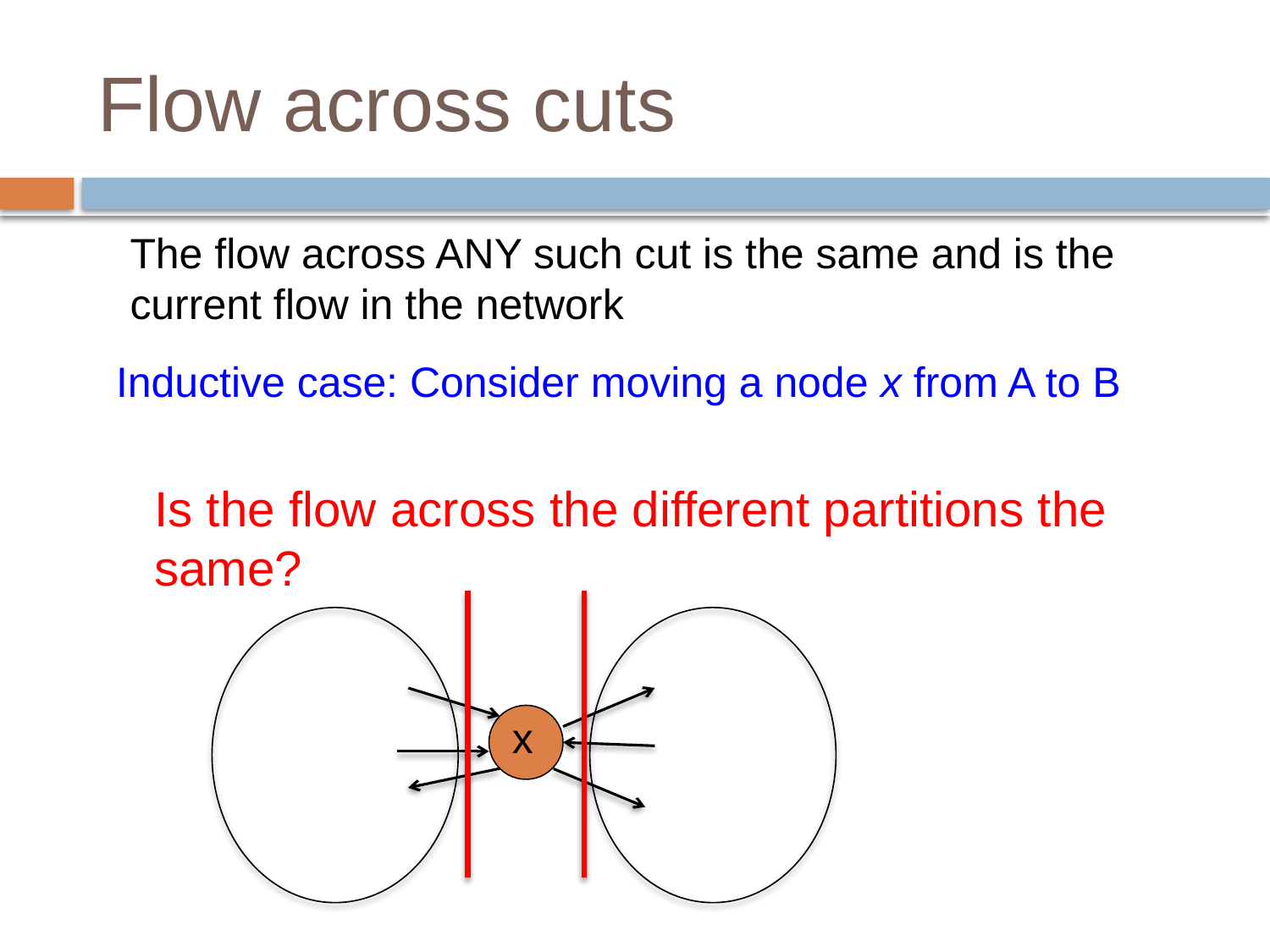

# Flow across cuts
The flow across ANY such cut is the same and is the current flow in the network
Inductive case: Consider moving a node x from A to B
Is the flow across the different partitions the same?

x